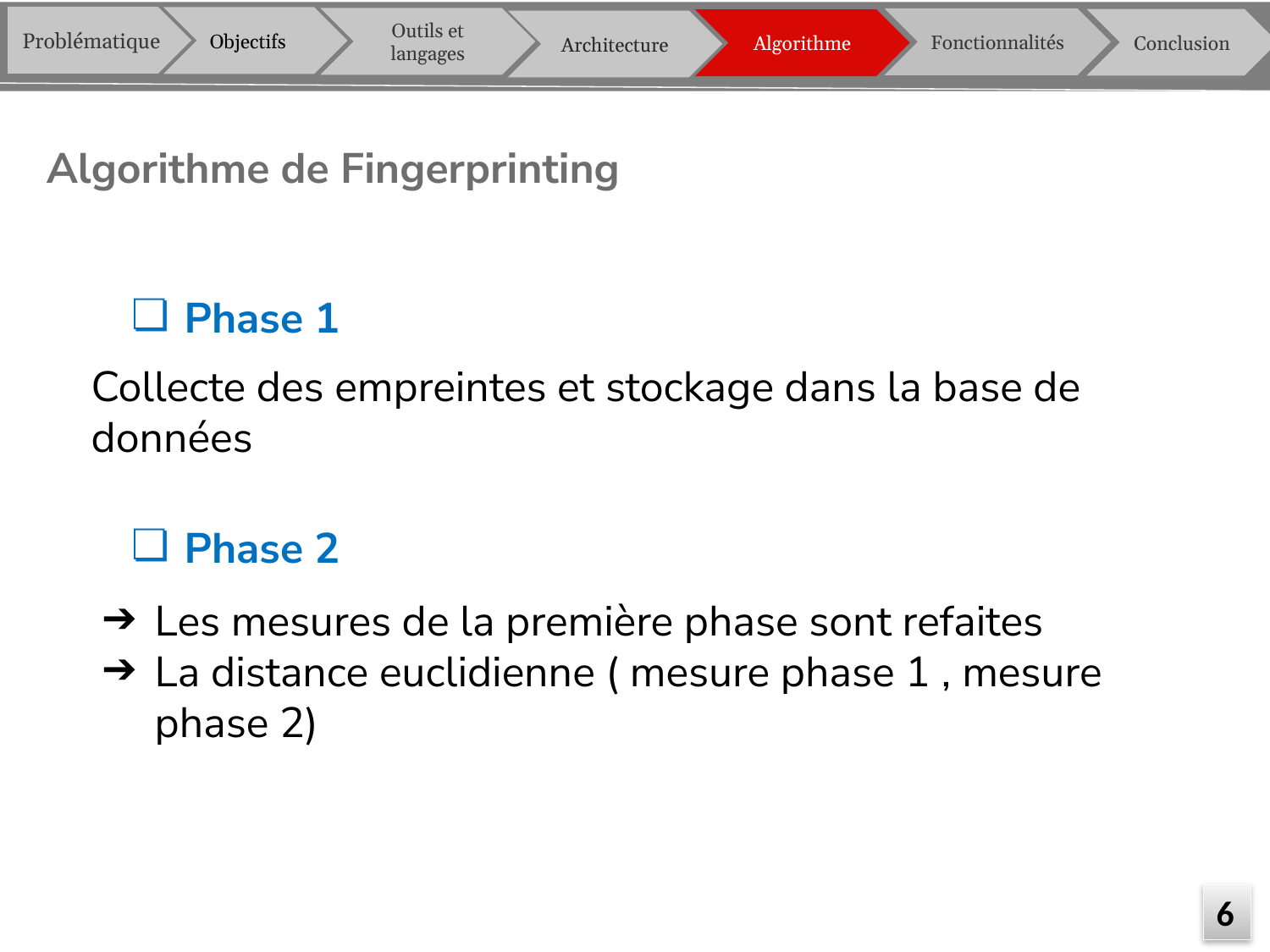

Problématique
Objectifs
Outils et langages
Fonctionnalités
Conclusion
Algorithme
Architecture
Algorithme de Fingerprinting
Phase 1
Collecte des empreintes et stockage dans la base de données
Phase 2
Les mesures de la première phase sont refaites
La distance euclidienne ( mesure phase 1 , mesure phase 2)
6